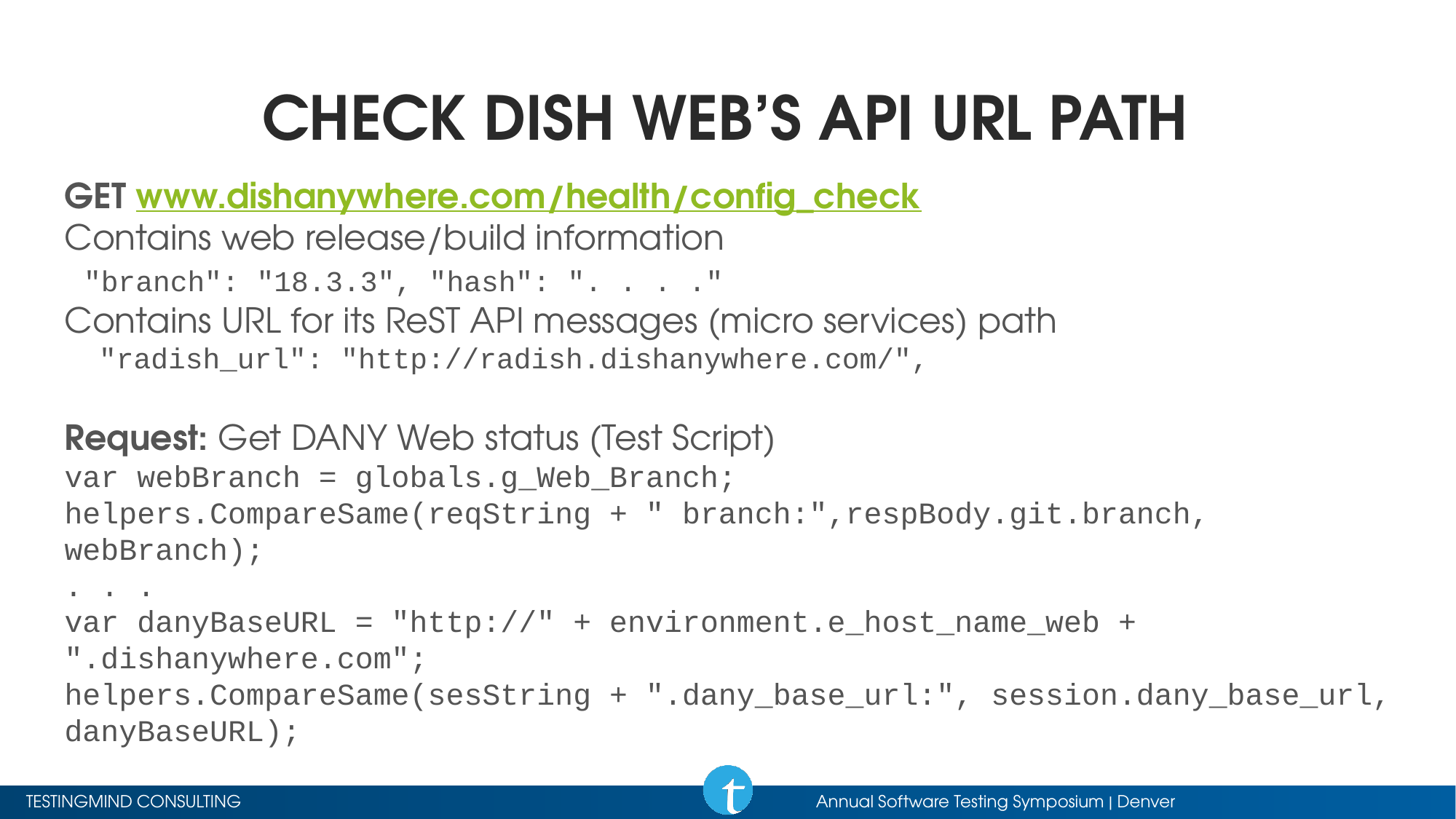

# Check DISH Web’s API URL Path
GET www.dishanywhere.com/health/config_check
Contains web release/build information
  "branch": "18.3.3", "hash": ". . . ."
Contains URL for its ReST API messages (micro services) path
  "radish_url": "http://radish.dishanywhere.com/",

Request: Get DANY Web status (Test Script)
var webBranch = globals.g_Web_Branch;
helpers.CompareSame(reqString + " branch:",respBody.git.branch, webBranch);
. . .
var danyBaseURL = "http://" + environment.e_host_name_web + ".dishanywhere.com";
helpers.CompareSame(sesString + ".dany_base_url:", session.dany_base_url, danyBaseURL);